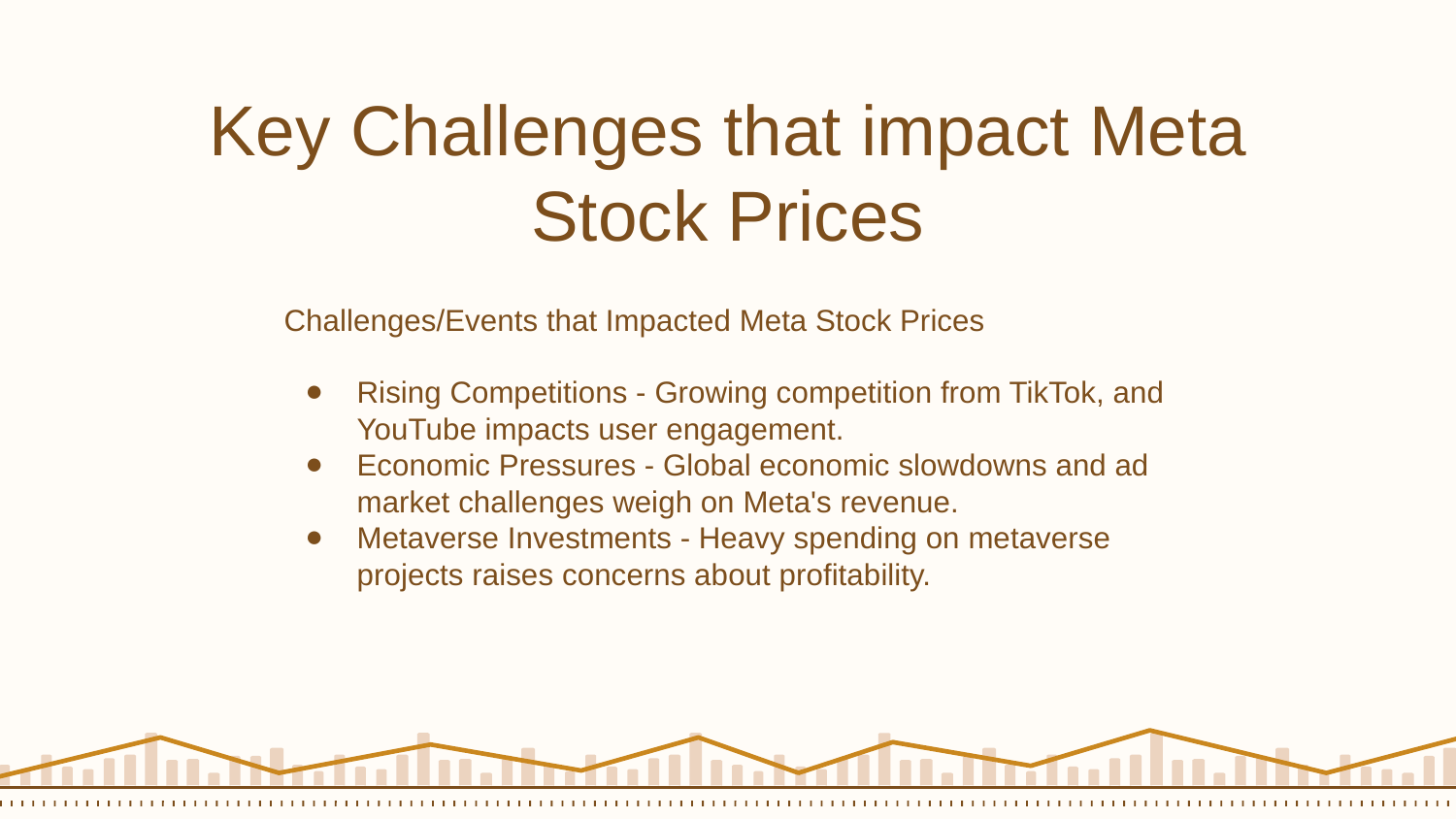

# Key Challenges that impact Meta Stock Prices
Challenges/Events that Impacted Meta Stock Prices

Rising Competitions - Growing competition from TikTok, and YouTube impacts user engagement.
Economic Pressures - Global economic slowdowns and ad market challenges weigh on Meta's revenue.
Metaverse Investments - Heavy spending on metaverse projects raises concerns about profitability.